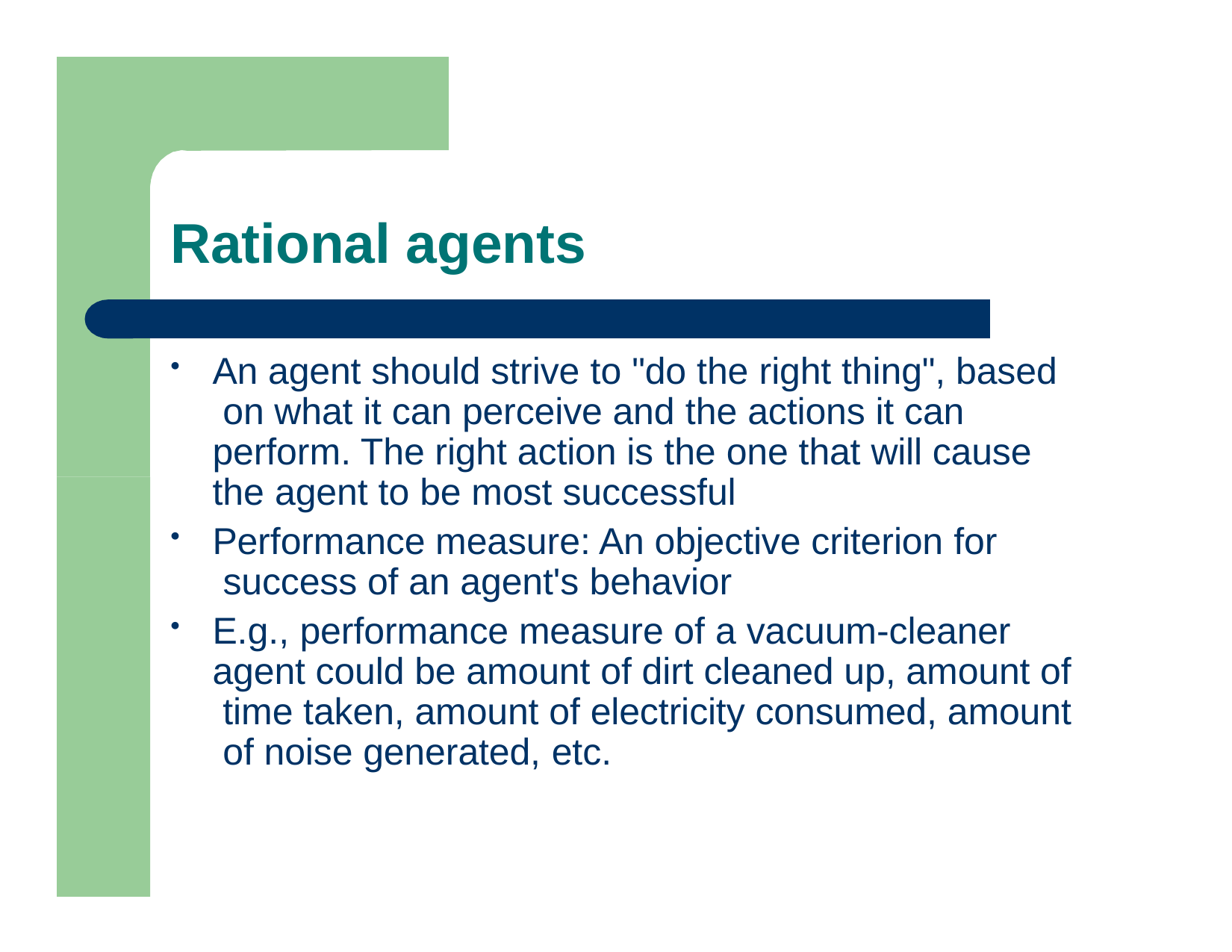

# Rational agents
An agent should strive to "do the right thing", based  on what it can perceive and the actions it can  perform. The right action is the one that will cause  the agent to be most successful
Performance measure: An objective criterion for  success of an agent's behavior
E.g., performance measure of a vacuum-cleaner  agent could be amount of dirt cleaned up, amount of  time taken, amount of electricity consumed, amount  of noise generated, etc.